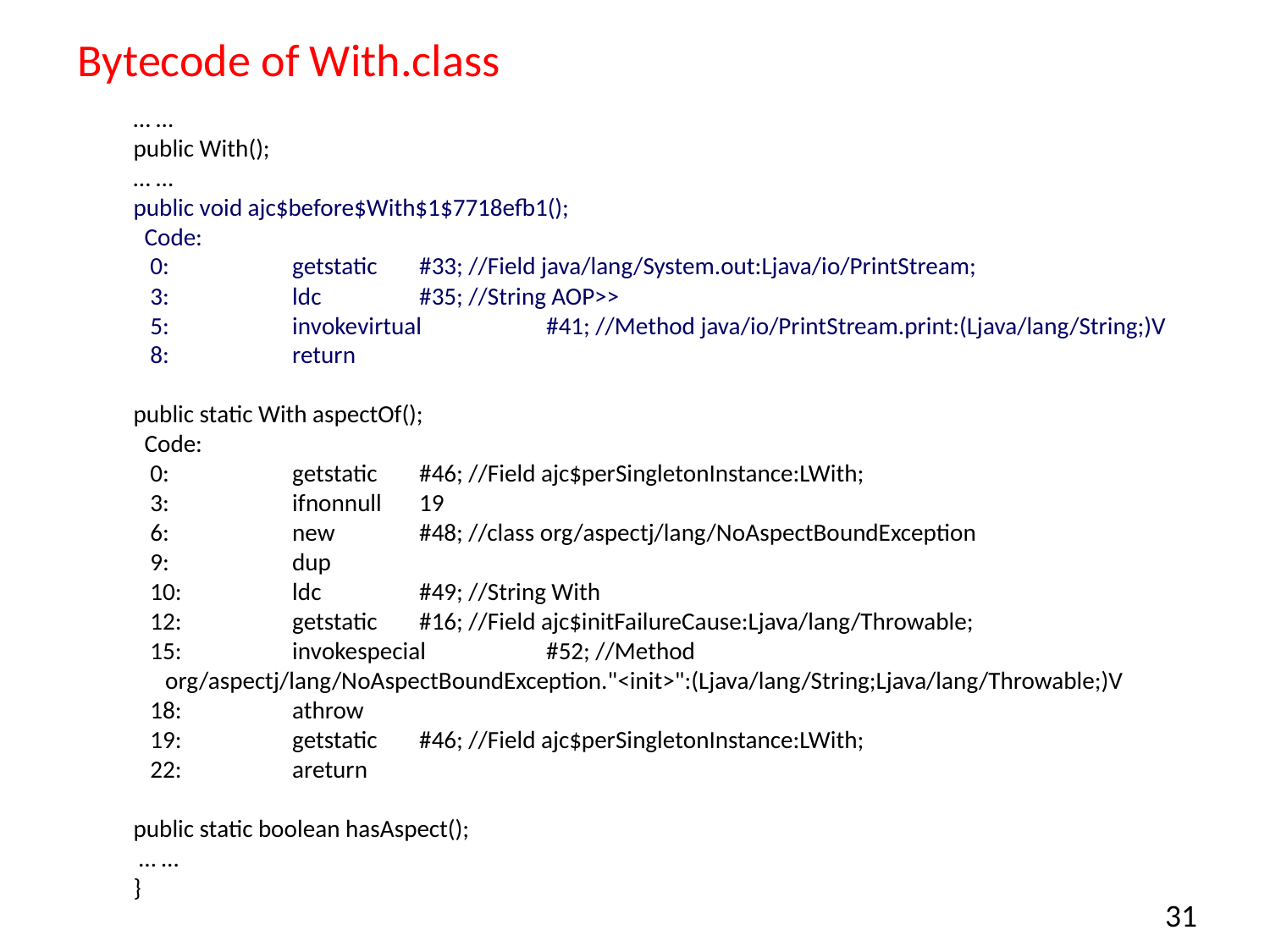

# Bytecode of With.class
… …
public With();
… …
public void ajc$before$With$1$7718efb1();
  Code:
   0:	getstatic	#33; //Field java/lang/System.out:Ljava/io/PrintStream;
   3:	ldc	#35; //String AOP>>
   5:	invokevirtual	#41; //Method java/io/PrintStream.print:(Ljava/lang/String;)V
   8:	return

public static With aspectOf();
  Code:
   0:	getstatic	#46; //Field ajc$perSingletonInstance:LWith;
   3:	ifnonnull	19
   6:	new	#48; //class org/aspectj/lang/NoAspectBoundException
   9:	dup
   10:	ldc	#49; //String With
   12:	getstatic	#16; //Field ajc$initFailureCause:Ljava/lang/Throwable;
   15:	invokespecial	#52; //Method org/aspectj/lang/NoAspectBoundException."<init>":(Ljava/lang/String;Ljava/lang/Throwable;)V
   18:	athrow
   19:	getstatic	#46; //Field ajc$perSingletonInstance:LWith;
   22:	areturn

public static boolean hasAspect();
 … …
}
31